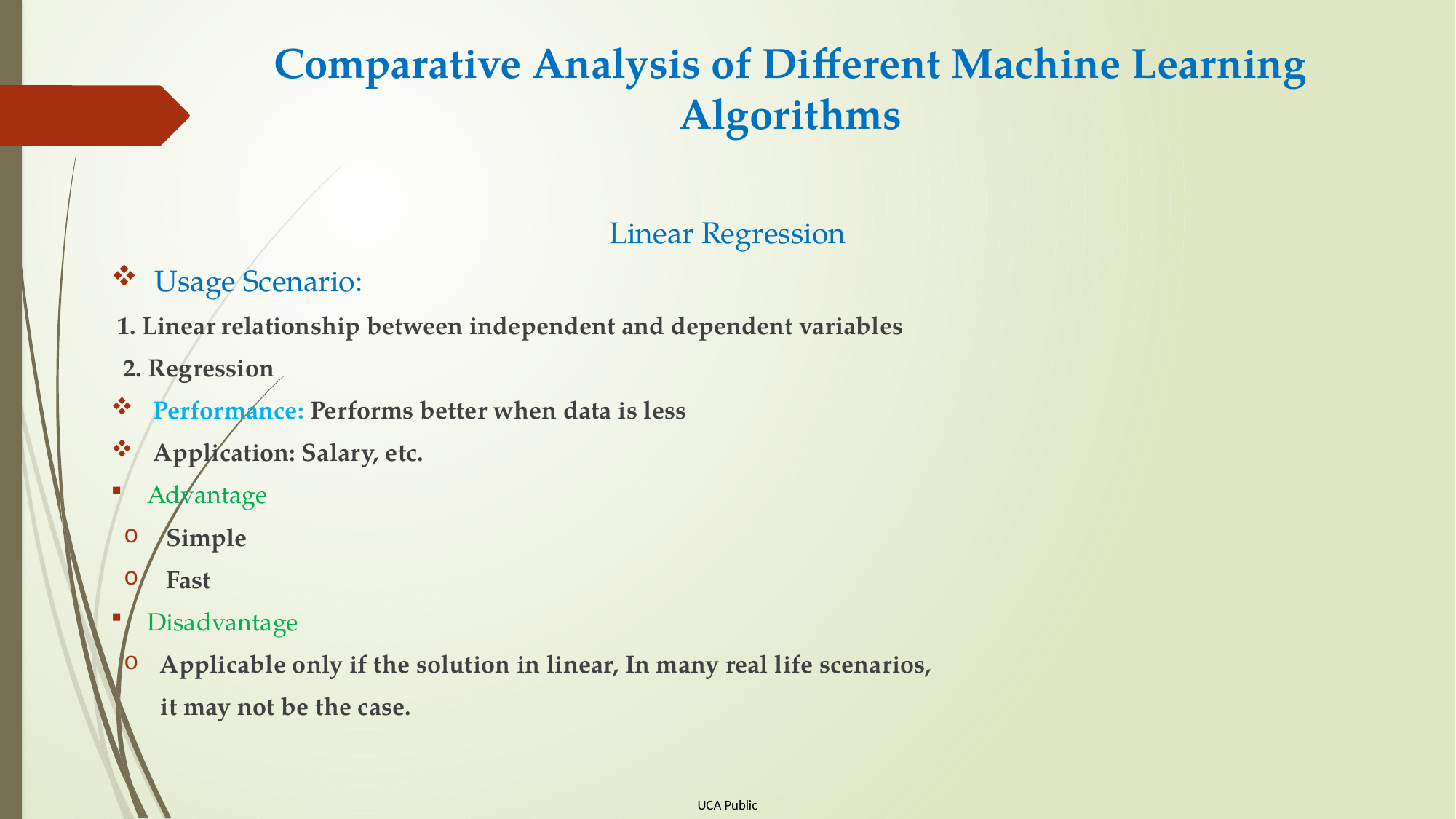

# Comparative Analysis of Different Machine Learning Algorithms
Linear Regression
 Usage Scenario:
 1. Linear relationship between independent and dependent variables
  2. Regression
 Performance: Performs better when data is less
 Application: Salary, etc.
Advantage
 Simple
 Fast
Disadvantage
Applicable only if the solution in linear, In many real life scenarios,
    it may not be the case.